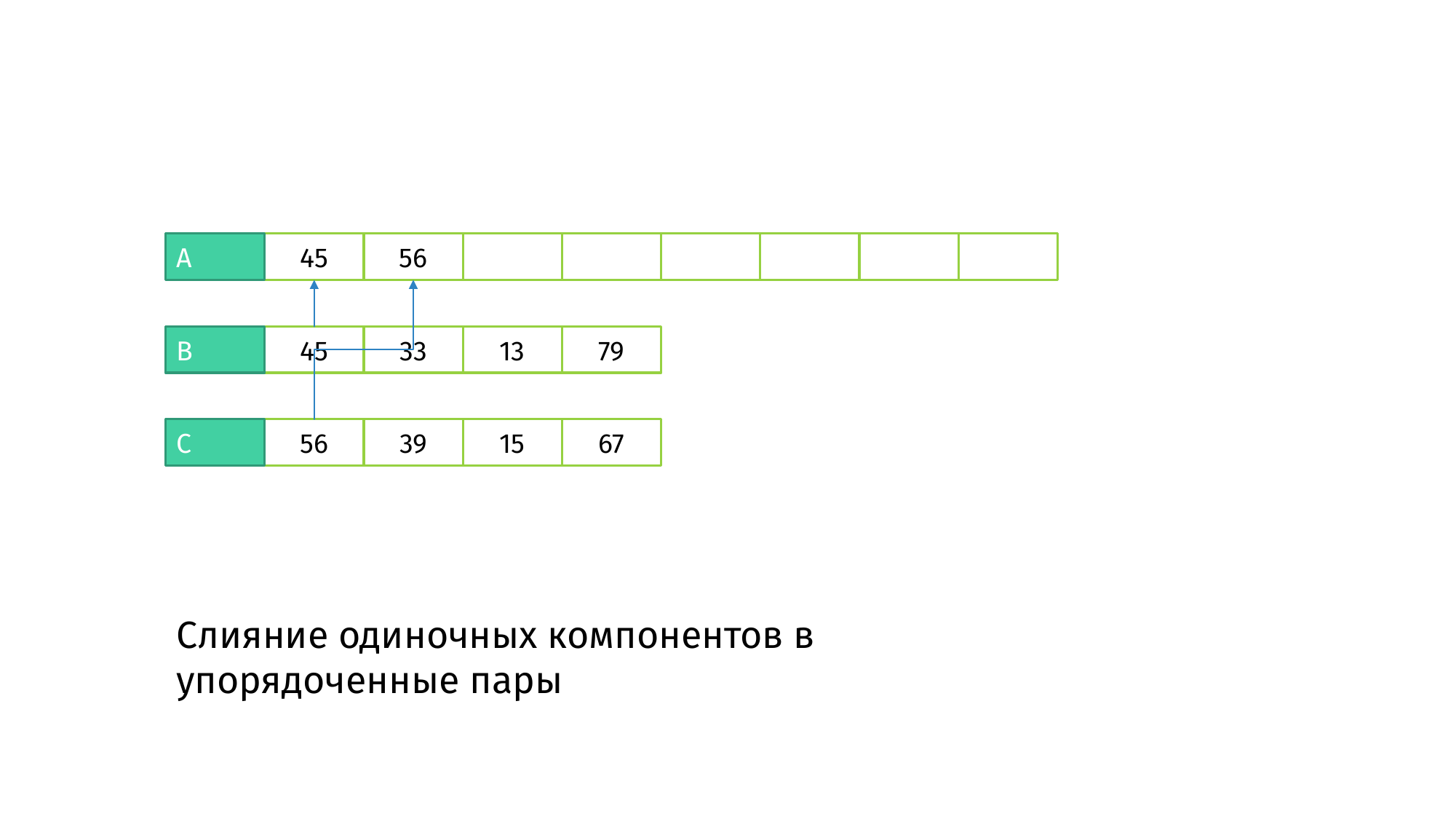

A

56
45
33
B
79
13
45
C
67
15
39
56
Слияние одиночных компонентов в упорядоченные пары